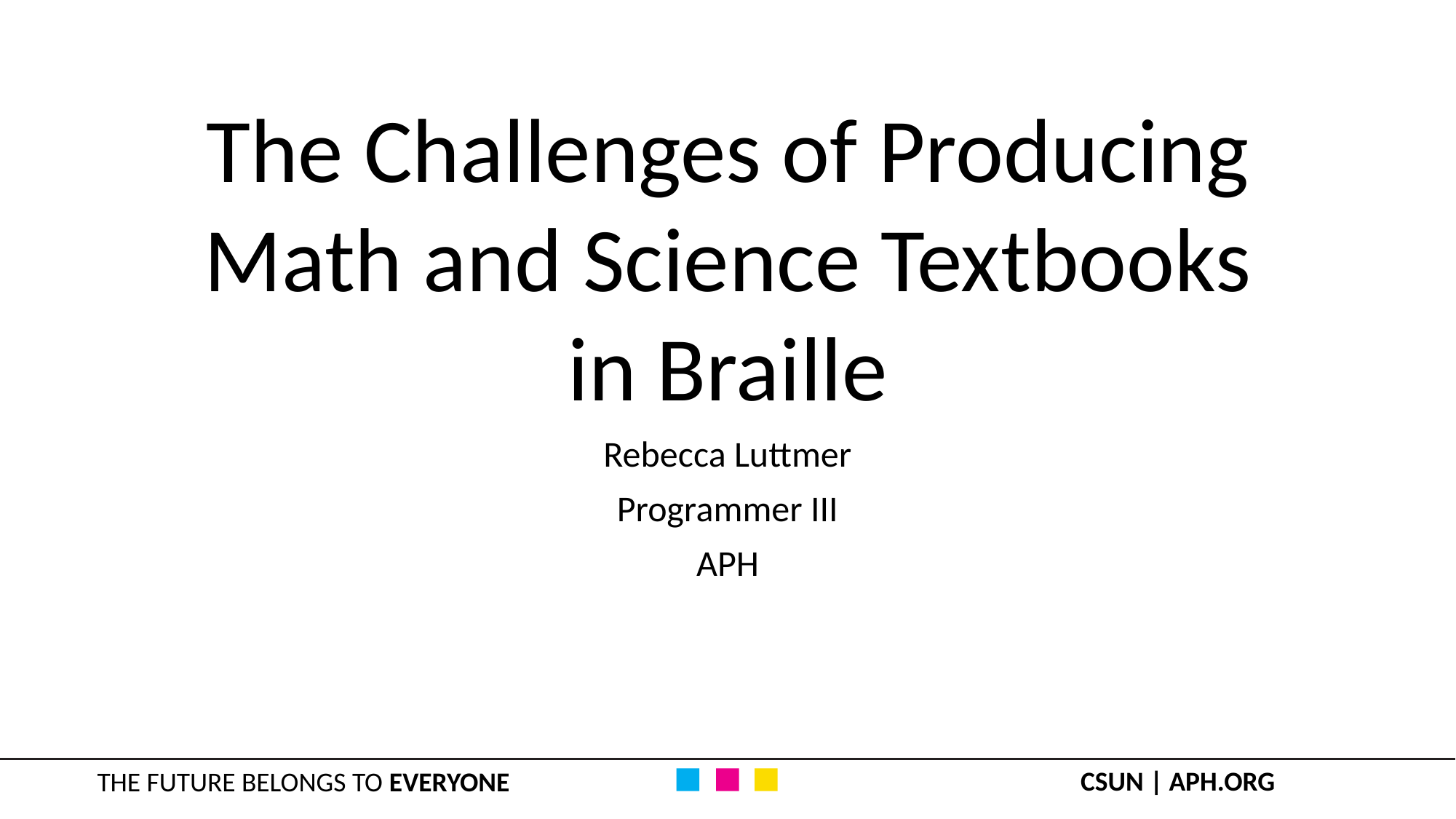

# The Challenges of Producing Math and Science Textbooks in Braille
Rebecca Luttmer
Programmer III
APH